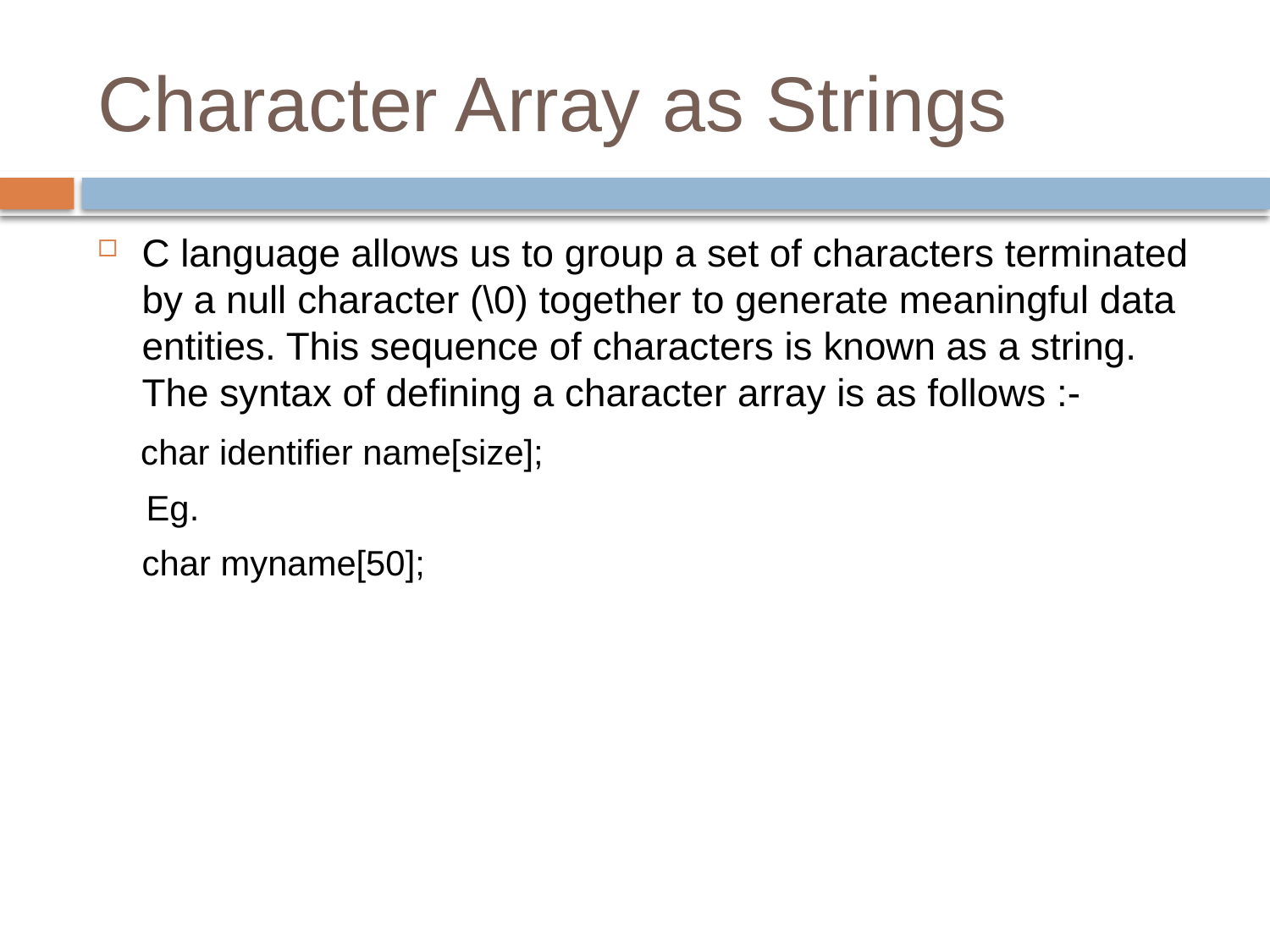

# Character Array as Strings
C language allows us to group a set of characters terminated by a null character (\0) together to generate meaningful data entities. This sequence of characters is known as a string. The syntax of defining a character array is as follows :-
    char identifier name[size];
     Eg.
	char myname[50];